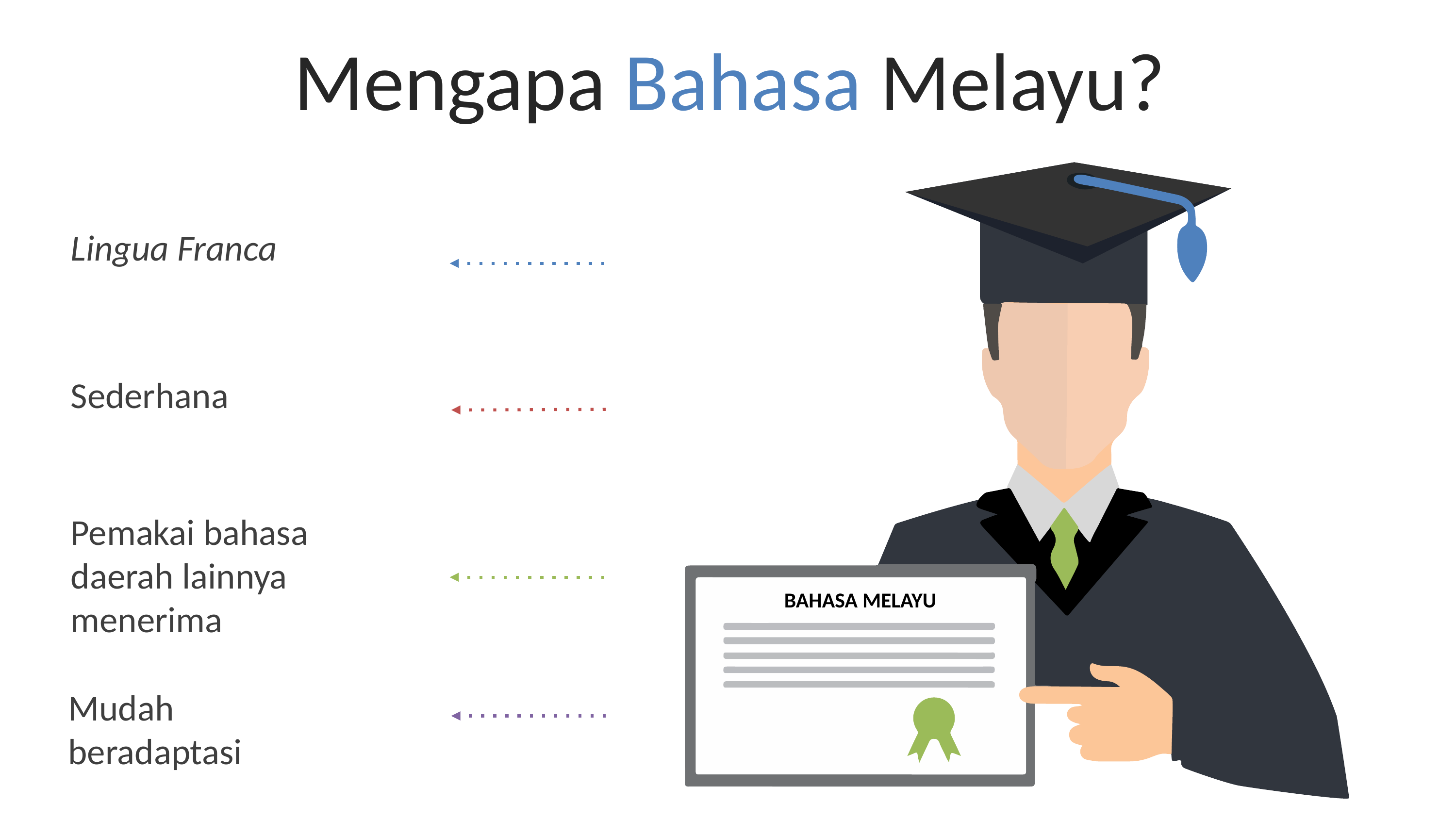

Mengapa Bahasa Melayu?

Lingua Franca
Sederhana
Pemakai bahasa daerah lainnya menerima
Mudah beradaptasi
BAHASA MELAYU